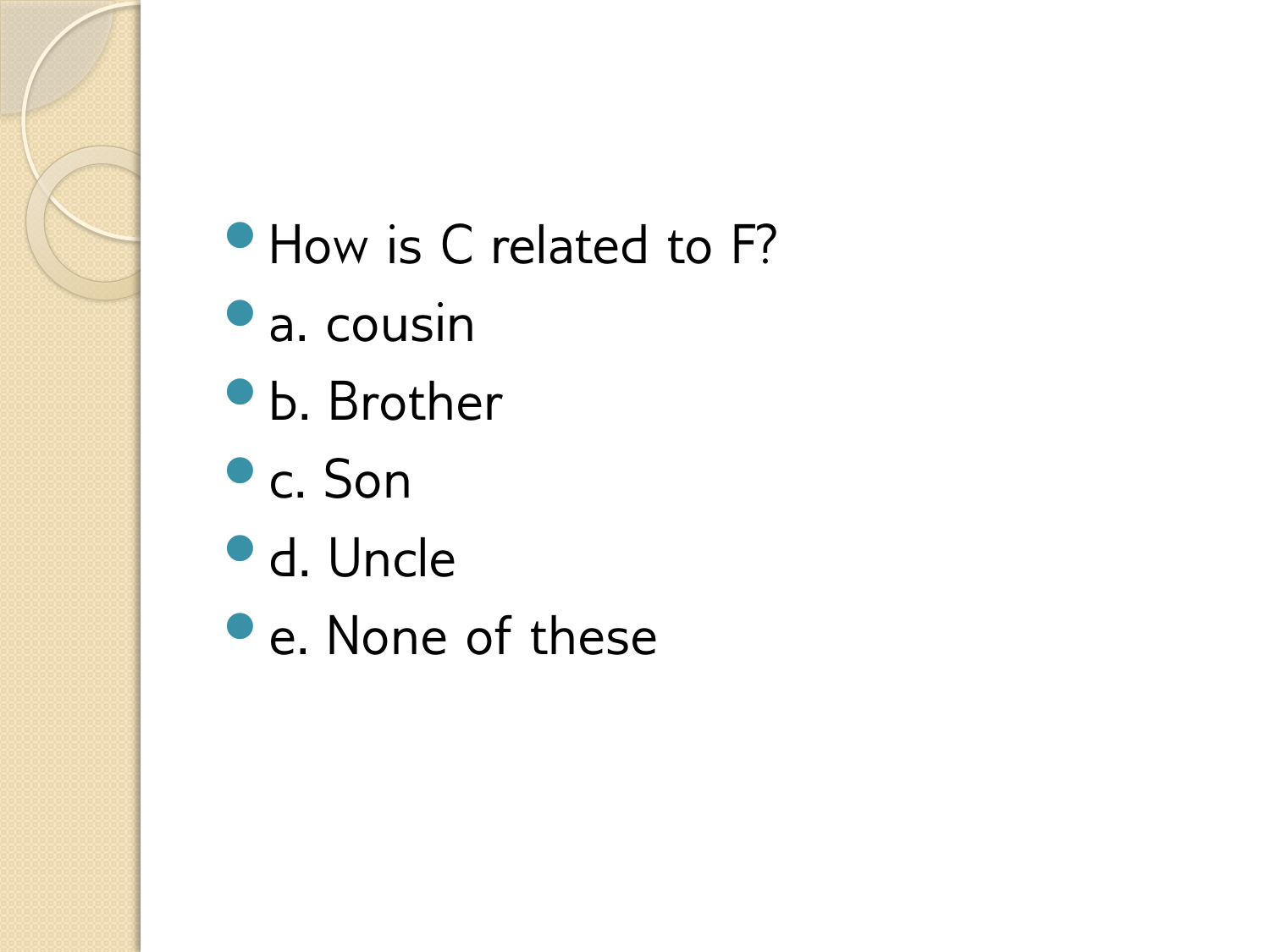

#
How is C related to F?
a. cousin
b. Brother
c. Son
d. Uncle
e. None of these